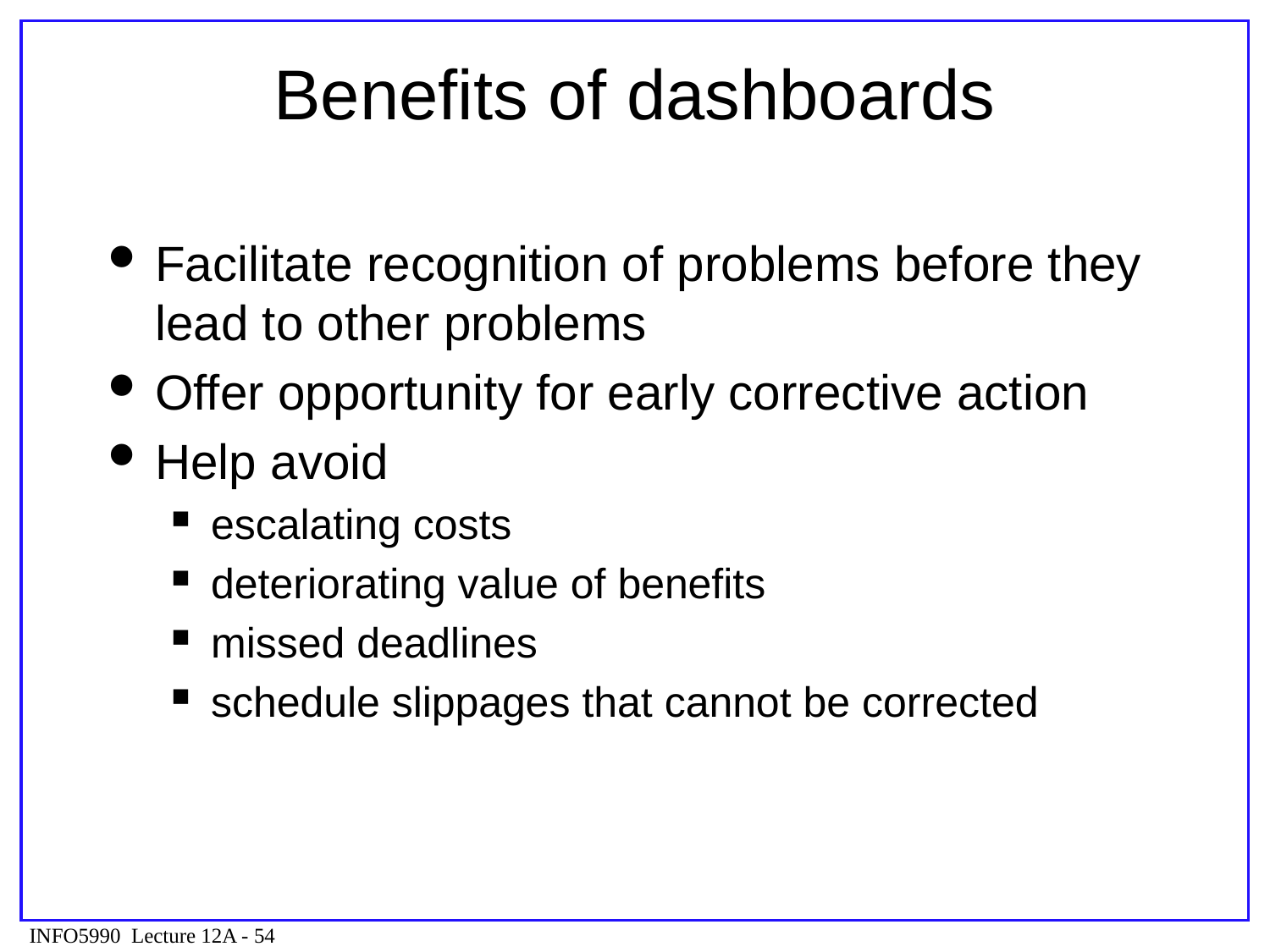

# Benefits of dashboards
Facilitate recognition of problems before they lead to other problems
Offer opportunity for early corrective action
Help avoid
escalating costs
deteriorating value of benefits
missed deadlines
schedule slippages that cannot be corrected